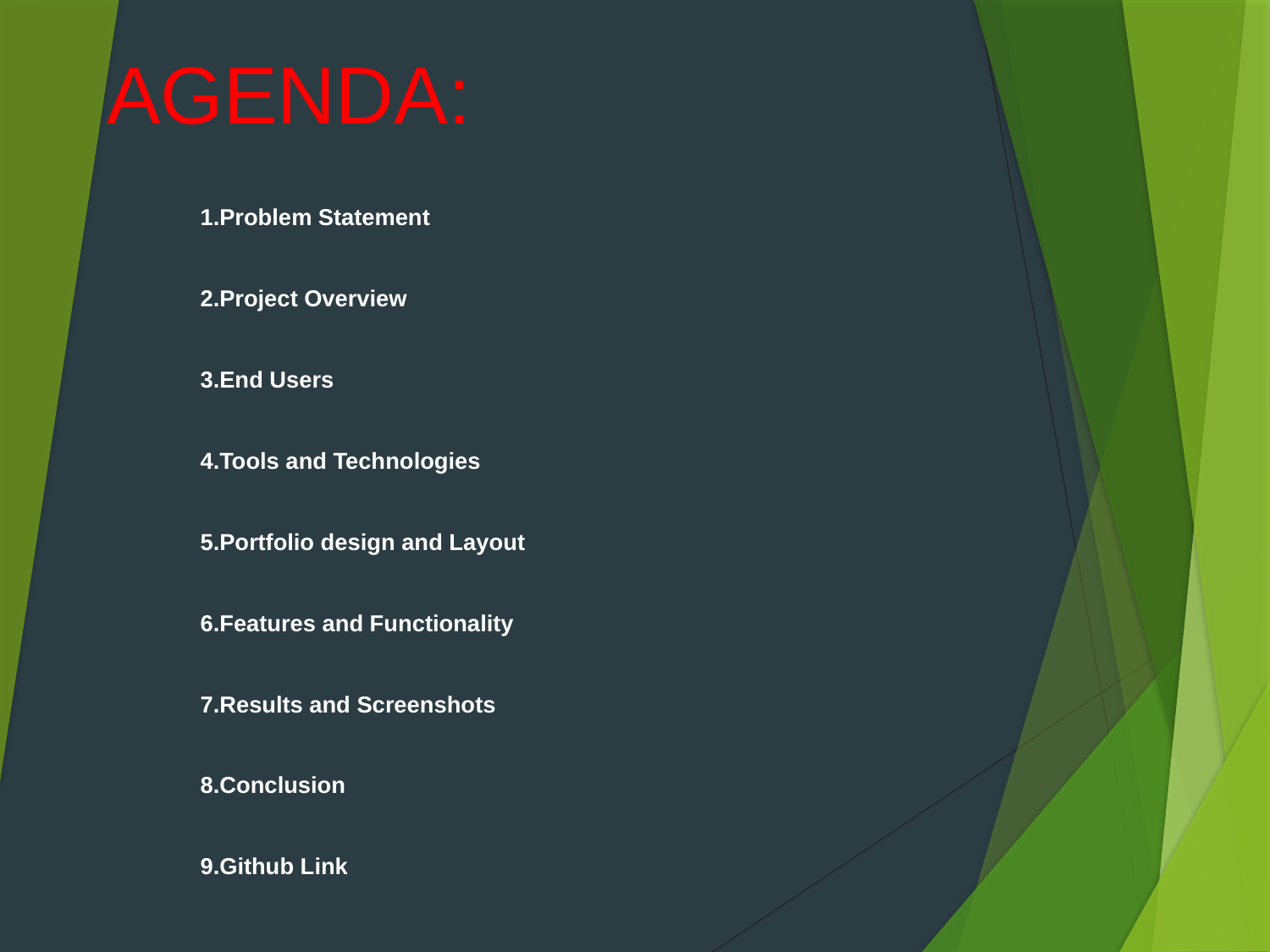

# AGENDA:
					1.Problem Statement

					2.Project Overview

					3.End Users

					4.Tools and Technologies

					5.Portfolio design and Layout

					6.Features and Functionality

					7.Results and Screenshots

					8.Conclusion

					9.Github Link